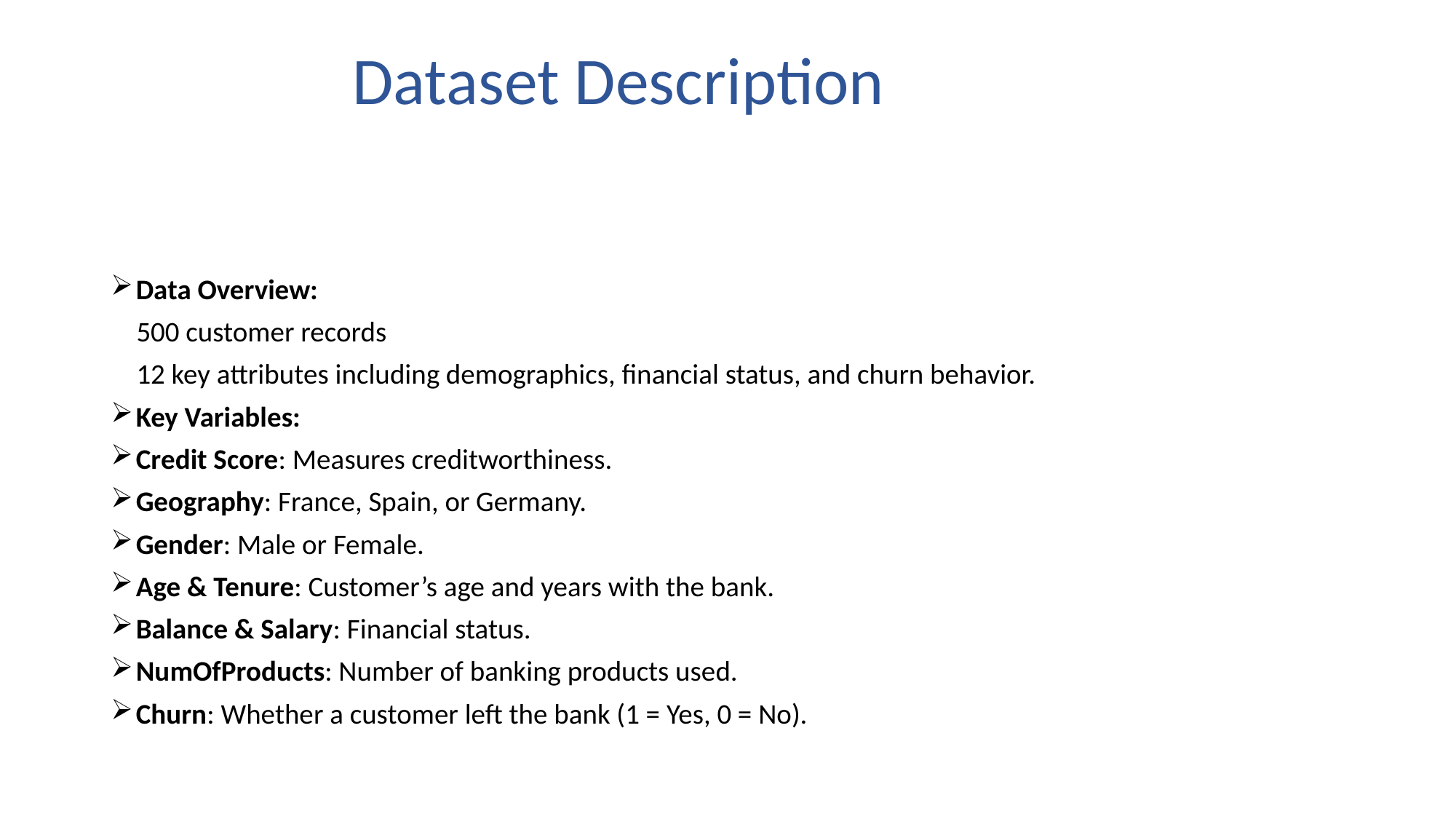

# Dataset Description

Data Overview:
    500 customer records
    12 key attributes including demographics, financial status, and churn behavior.
Key Variables:
Credit Score: Measures creditworthiness.
Geography: France, Spain, or Germany.
Gender: Male or Female.
Age & Tenure: Customer’s age and years with the bank.
Balance & Salary: Financial status.
NumOfProducts: Number of banking products used.
Churn: Whether a customer left the bank (1 = Yes, 0 = No).